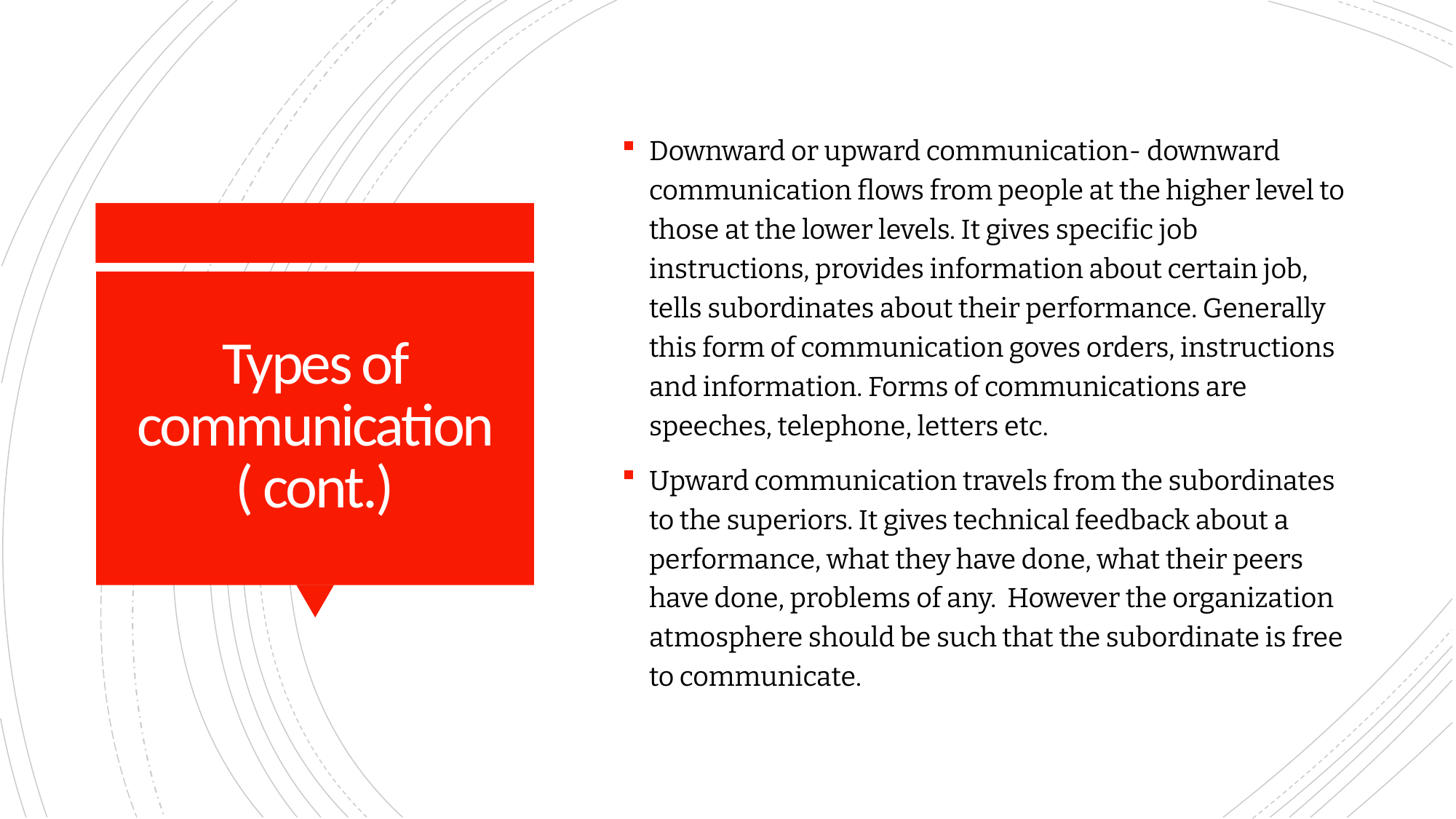

Downward or upward communication- downward communication flows from people at the higher level to those at the lower levels. It gives specific job instructions, provides information about certain job, tells subordinates about their performance. Generally this form of communication goves orders, instructions and information. Forms of communications are speeches, telephone, letters etc.
Upward communication travels from the subordinates to the superiors. It gives technical feedback about a performance, what they have done, what their peers have done, problems of any.  However the organization atmosphere should be such that the subordinate is free to communicate.
# Types of communication ( cont.)